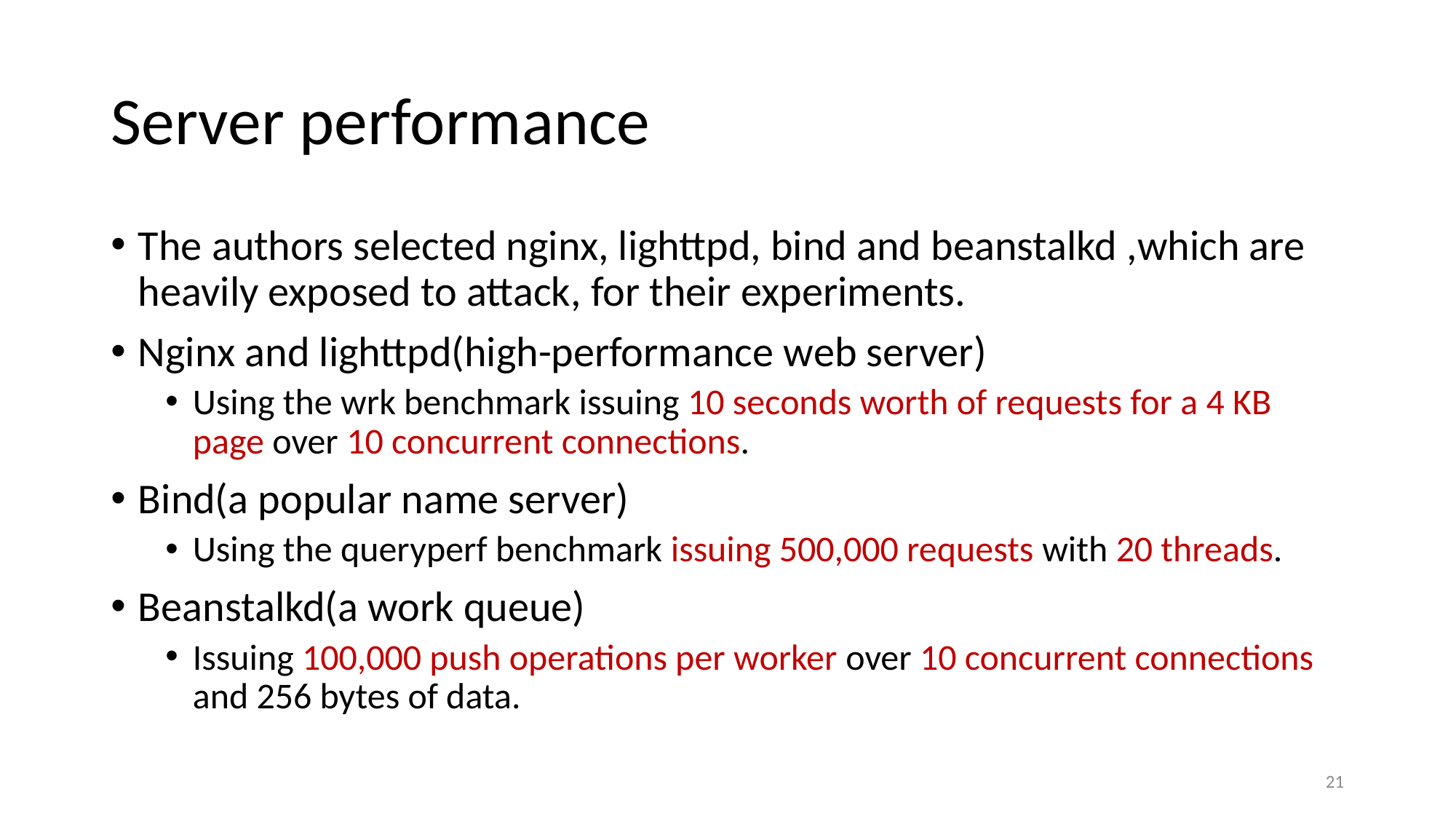

# Server performance
The authors selected nginx, lighttpd, bind and beanstalkd ,which are heavily exposed to attack, for their experiments.
Nginx and lighttpd(high-performance web server)
Using the wrk benchmark issuing 10 seconds worth of requests for a 4 KB page over 10 concurrent connections.
Bind(a popular name server)
Using the queryperf benchmark issuing 500,000 requests with 20 threads.
Beanstalkd(a work queue)
Issuing 100,000 push operations per worker over 10 concurrent connections and 256 bytes of data.
21